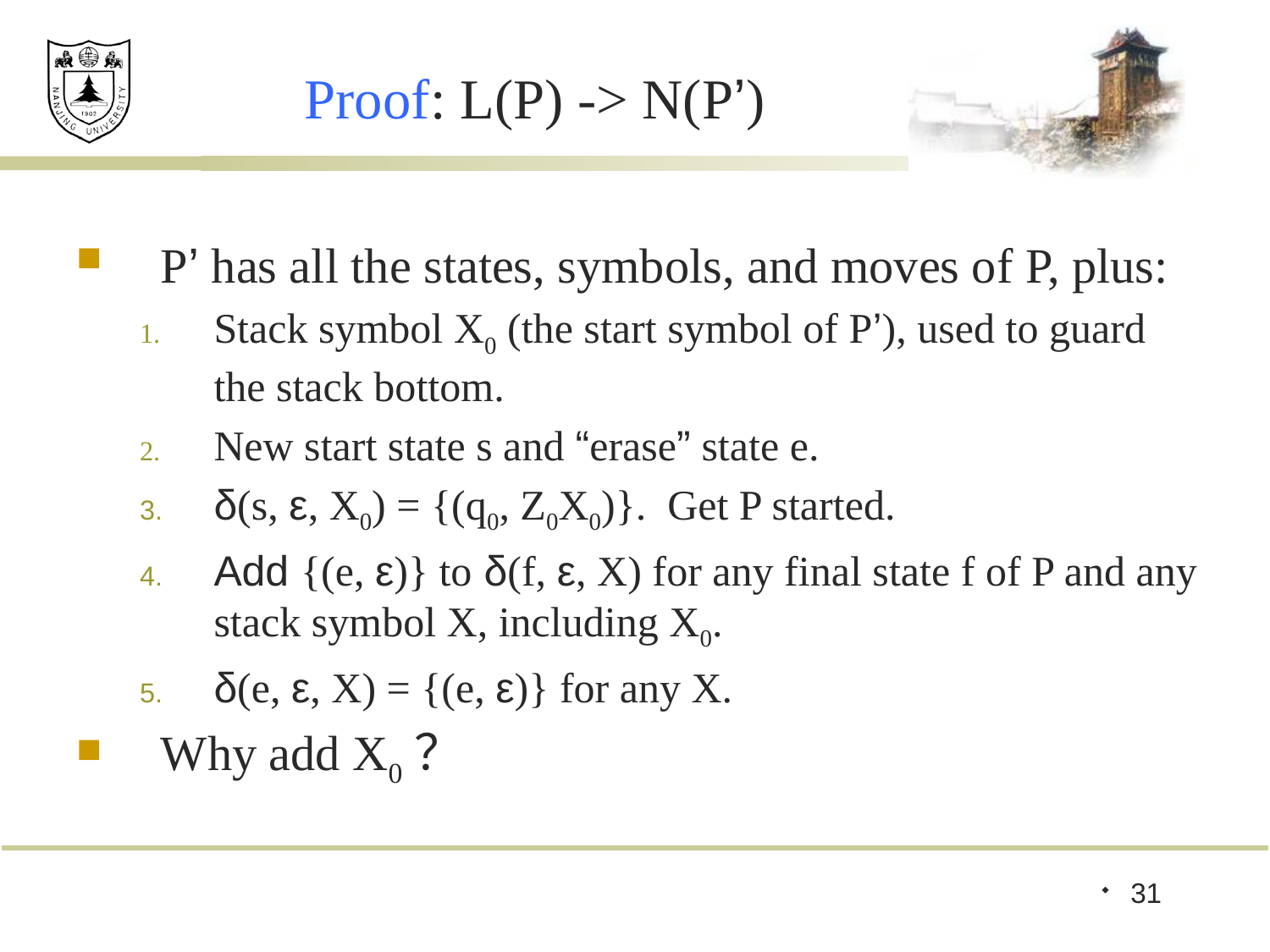

# Proof: L(P) -> N(P’)
P’ has all the states, symbols, and moves of P, plus:
Stack symbol X0 (the start symbol of P’), used to guard the stack bottom.
New start state s and “erase” state e.
δ(s, ε, X0) = {(q0, Z0X0)}.  Get P started.
Add {(e, ε)} to δ(f, ε, X) for any final state f of P and any stack symbol X, including X0.
δ(e, ε, X) = {(e, ε)} for any X.
Why add X0？
31